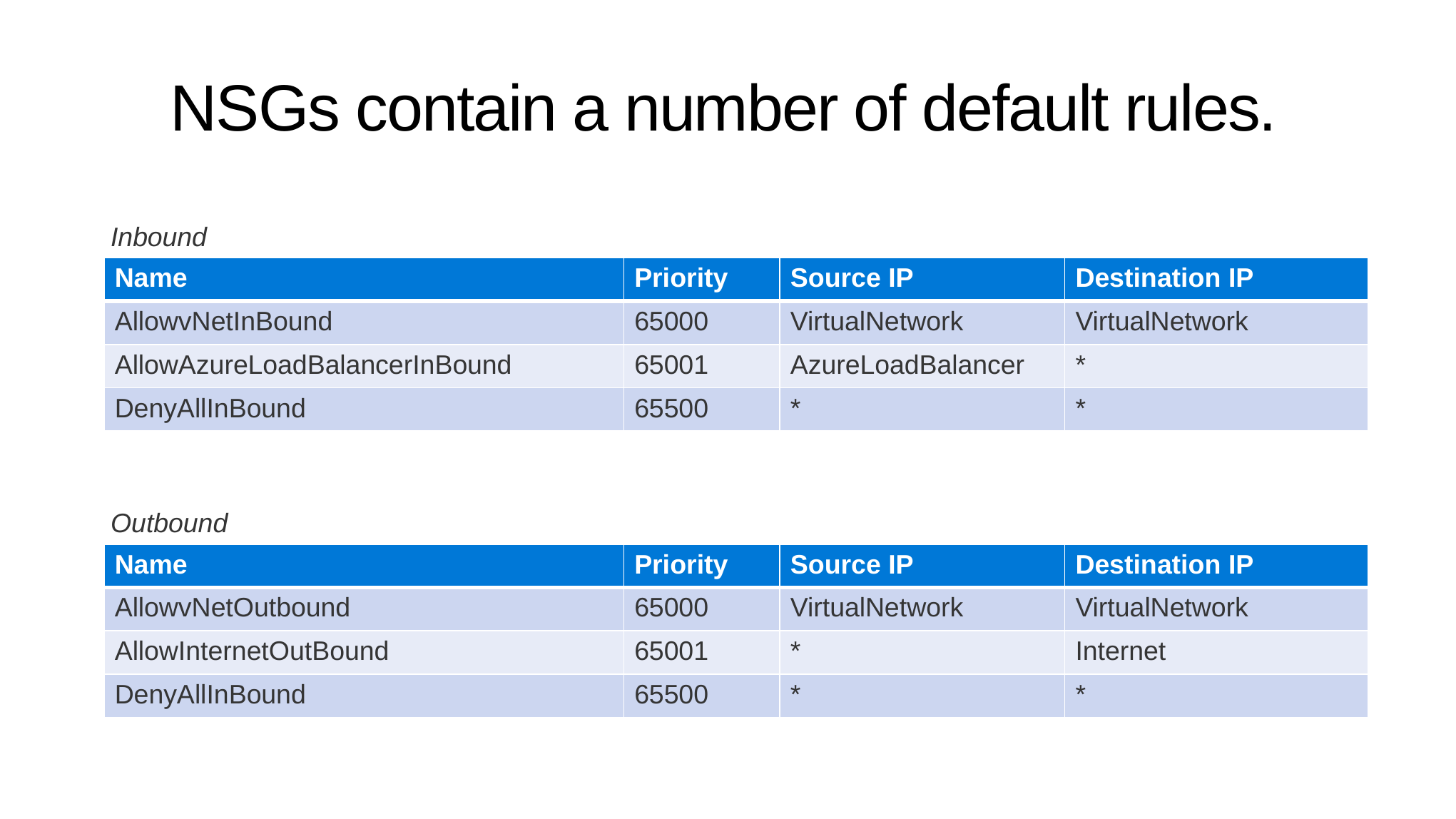

# NSGs contain a number of default rules.
Inbound
| Name | Priority | Source IP | Destination IP |
| --- | --- | --- | --- |
| AllowvNetInBound | 65000 | VirtualNetwork | VirtualNetwork |
| AllowAzureLoadBalancerInBound | 65001 | AzureLoadBalancer | \* |
| DenyAllInBound | 65500 | \* | \* |
Outbound
| Name | Priority | Source IP | Destination IP |
| --- | --- | --- | --- |
| AllowvNetOutbound | 65000 | VirtualNetwork | VirtualNetwork |
| AllowInternetOutBound | 65001 | \* | Internet |
| DenyAllInBound | 65500 | \* | \* |